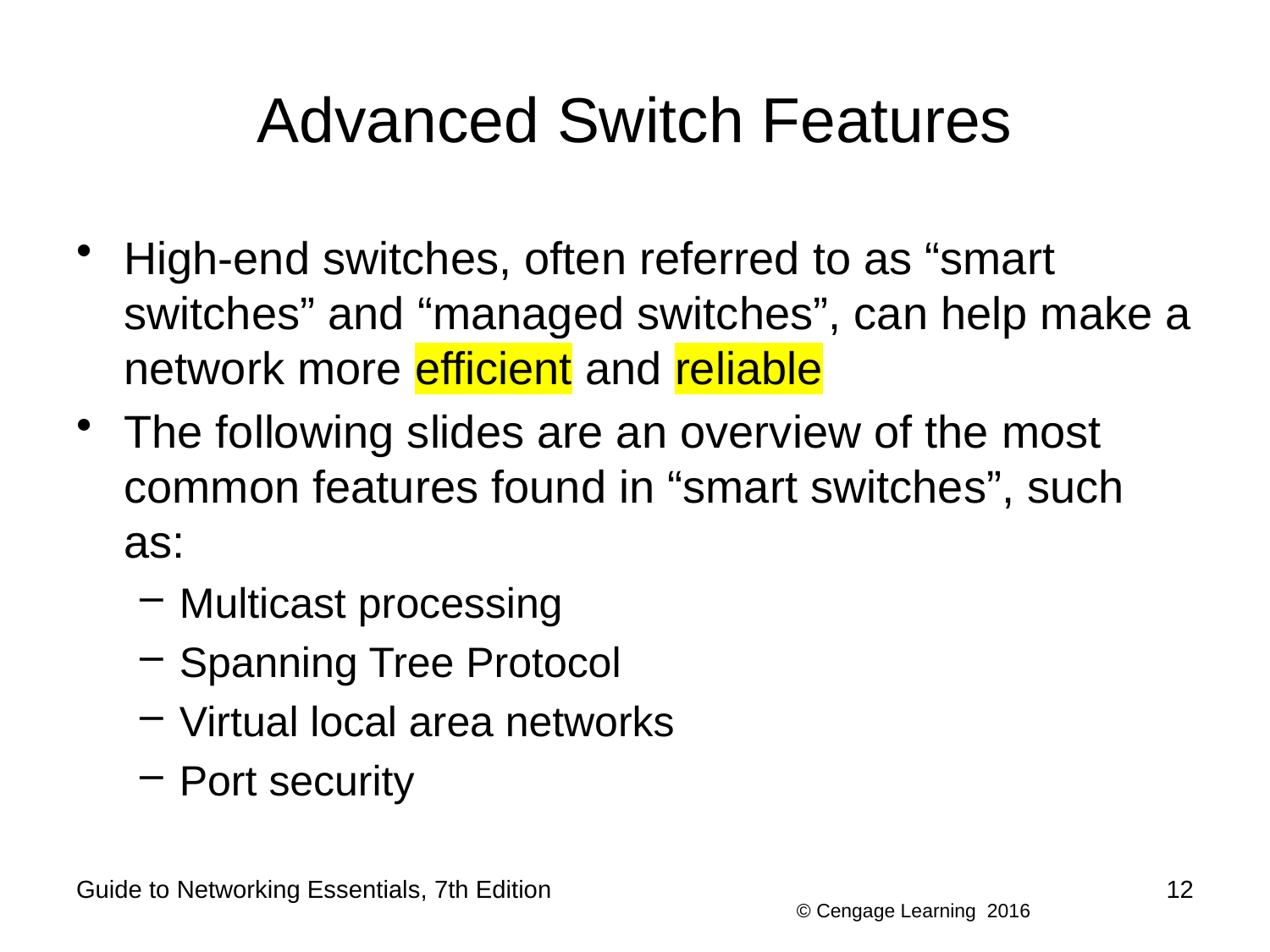

# Advanced Switch Features
High-end switches, often referred to as “smart switches” and “managed switches”, can help make a network more efficient and reliable
The following slides are an overview of the most common features found in “smart switches”, such as:
Multicast processing
Spanning Tree Protocol
Virtual local area networks
Port security

Guide to Networking Essentials, 7th Edition
12